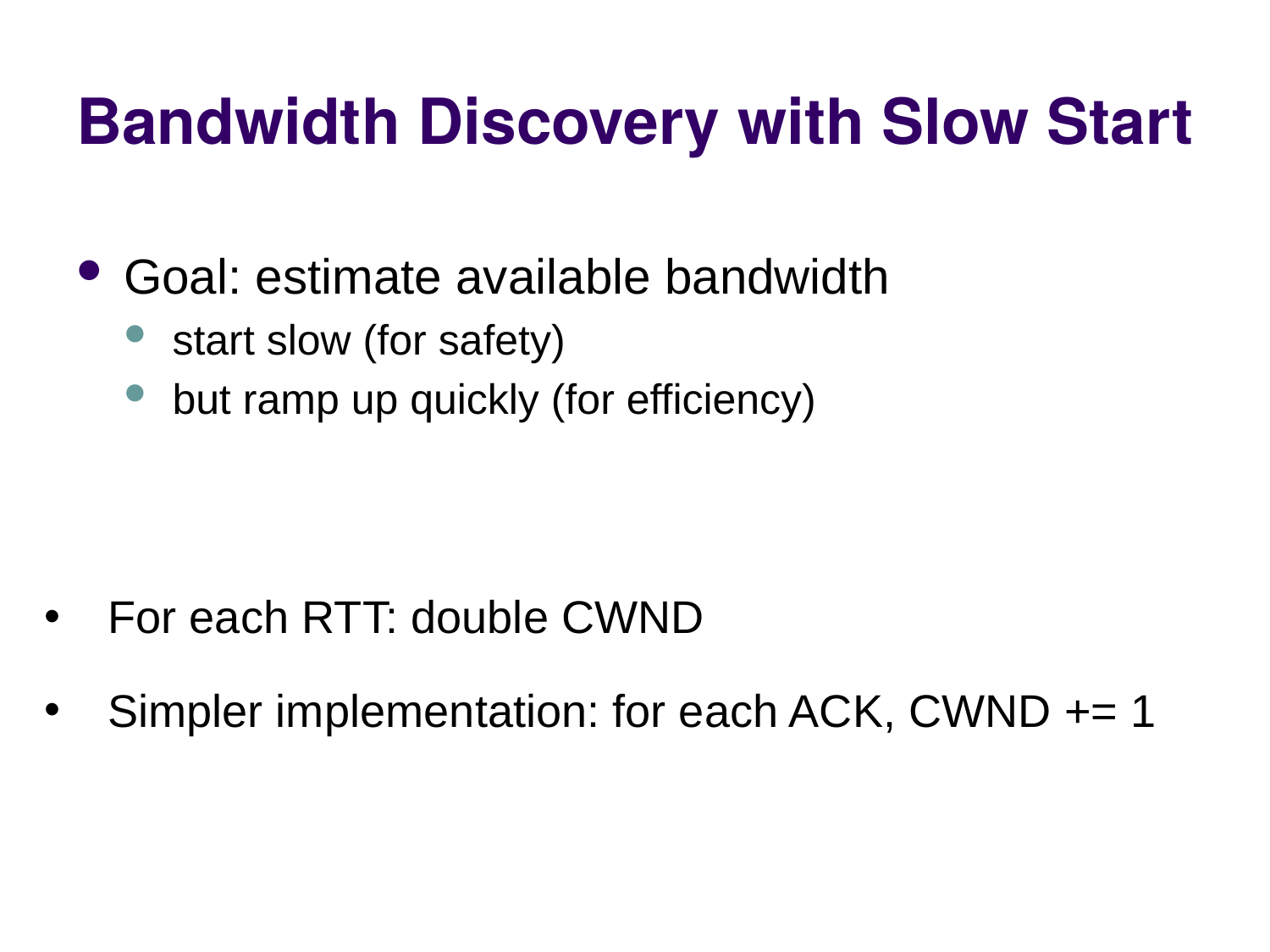

# Bandwidth Discovery with Slow Start
Goal: estimate available bandwidth
start slow (for safety)
but ramp up quickly (for efficiency)

For each RTT: double CWND

Simpler implementation: for each ACK, CWND += 1